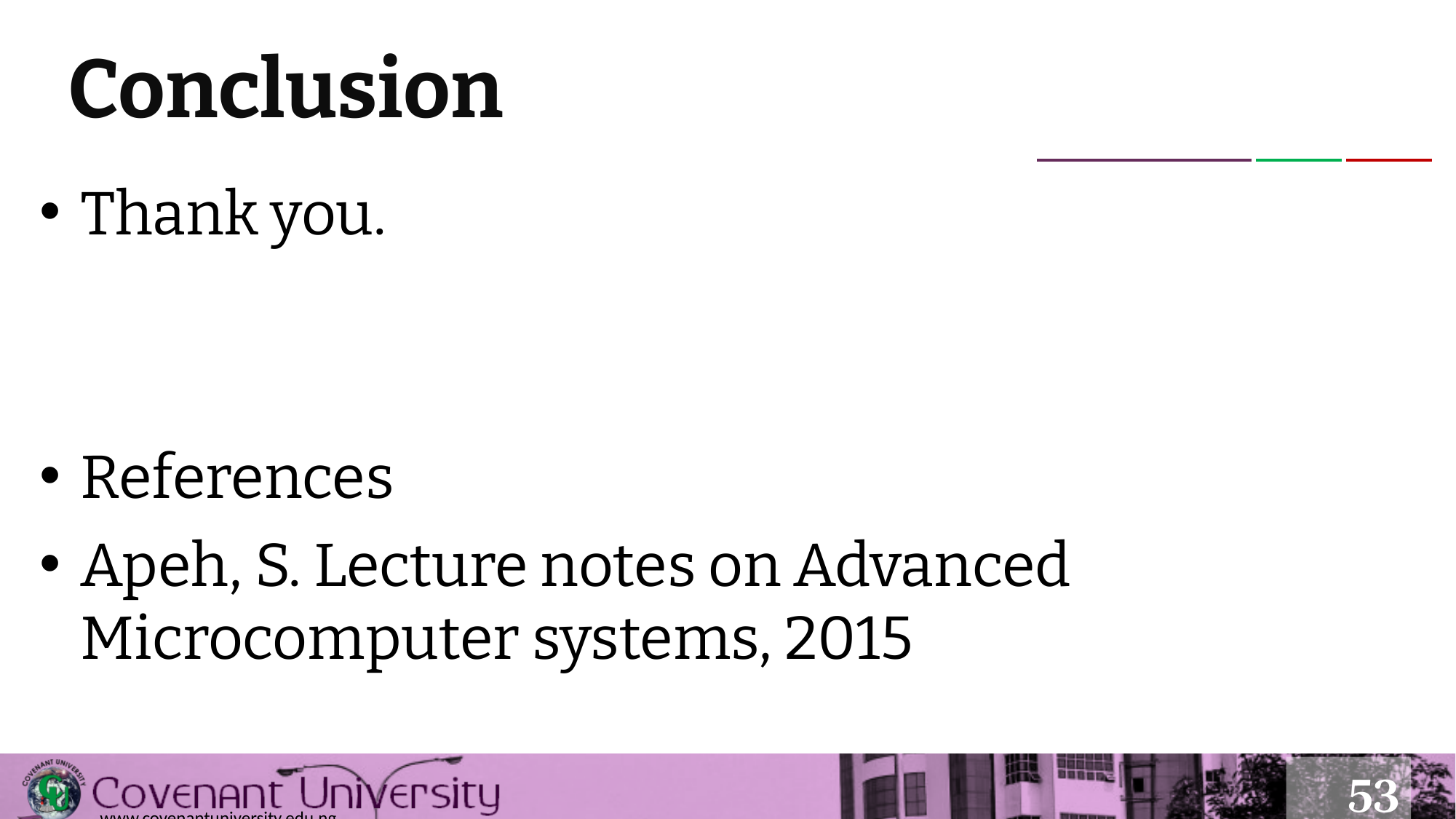

# Conclusion
Thank you.

References
Apeh, S. Lecture notes on Advanced Microcomputer systems, 2015